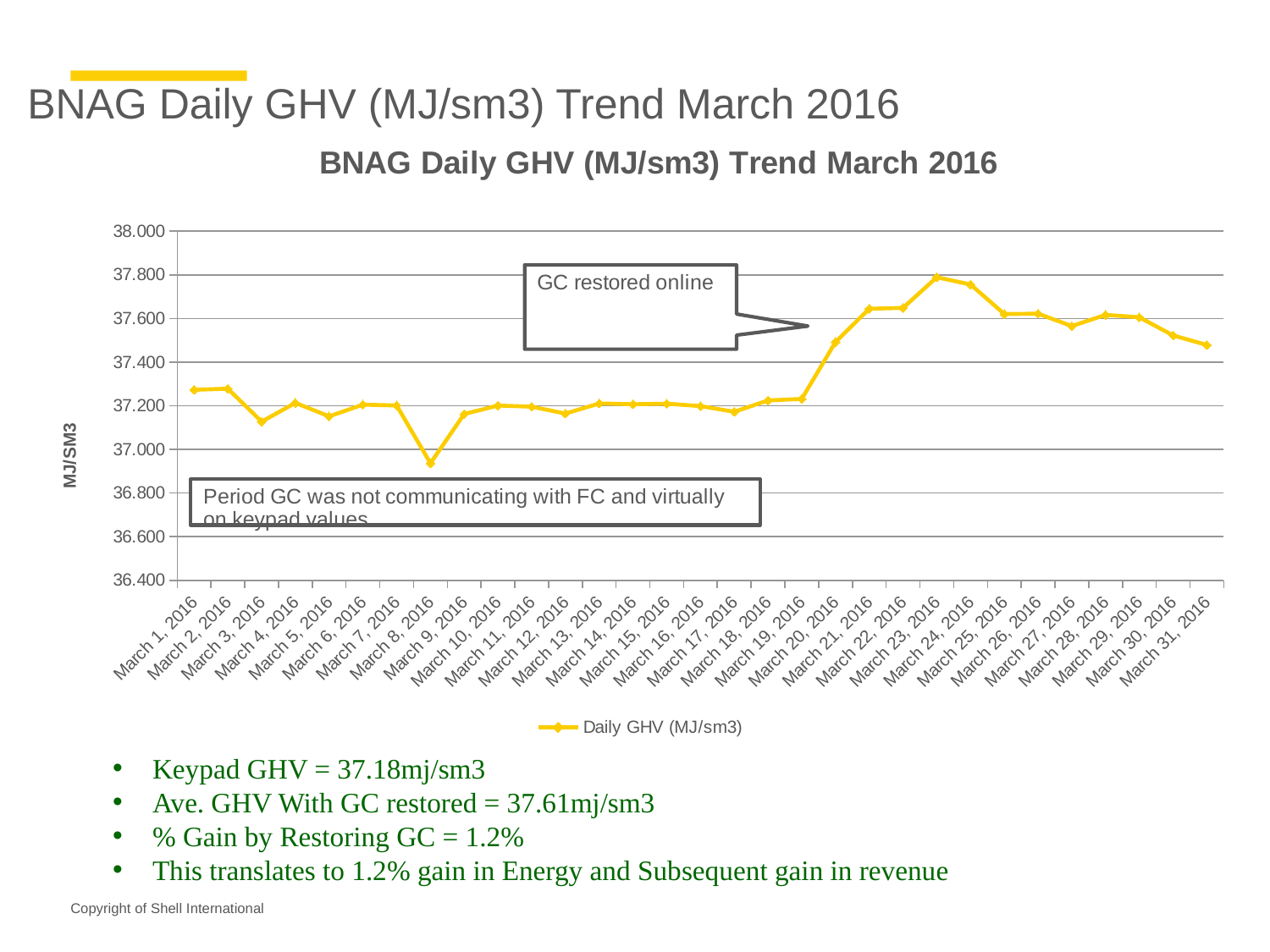

# BNAG Daily GHV (MJ/sm3) Trend March 2016

### Chart: BNAG Daily GHV (MJ/sm3) Trend March 2016

| Category | Daily GHV (MJ/sm3) |
|---|---|
| 42430 | 37.2731949848553 |
| 42431 | 37.27824159294625 |
| 42432 | 37.12731669425156 |
| 42433 | 37.2132299342596 |
| 42434 | 37.15168420904194 |
| 42435 | 37.20525242365888 |
| 42436 | 37.20143720108962 |
| 42437 | 36.93657519778285 |
| 42438 | 37.16218312120311 |
| 42439 | 37.20106021468601 |
| 42440 | 37.195913031492644 |
| 42441 | 37.16432182731107 |
| 42442 | 37.210654835077 |
| 42443 | 37.207049596602545 |
| 42444 | 37.20960914949278 |
| 42445 | 37.19871117922224 |
| 42446 | 37.17261608785321 |
| 42447 | 37.22438304991764 |
| 42448 | 37.23145297892278 |
| 42449 | 37.49222790138783 |
| 42450 | 37.64466089590592 |
| 42451 | 37.648428113746874 |
| 42452 | 37.78883391618068 |
| 42453 | 37.755665731354505 |
| 42454 | 37.62032071083215 |
| 42455 | 37.62197810408961 |
| 42456 | 37.565157887251736 |
| 42457 | 37.61646466475115 |
| 42458 | 37.60533792403356 |
| 42459 | 37.52244947766627 |
| 42460 | 37.47839180848578 |
Keypad GHV = 37.18mj/sm3
Ave. GHV With GC restored = 37.61mj/sm3
% Gain by Restoring GC = 1.2%
This translates to 1.2% gain in Energy and Subsequent gain in revenue